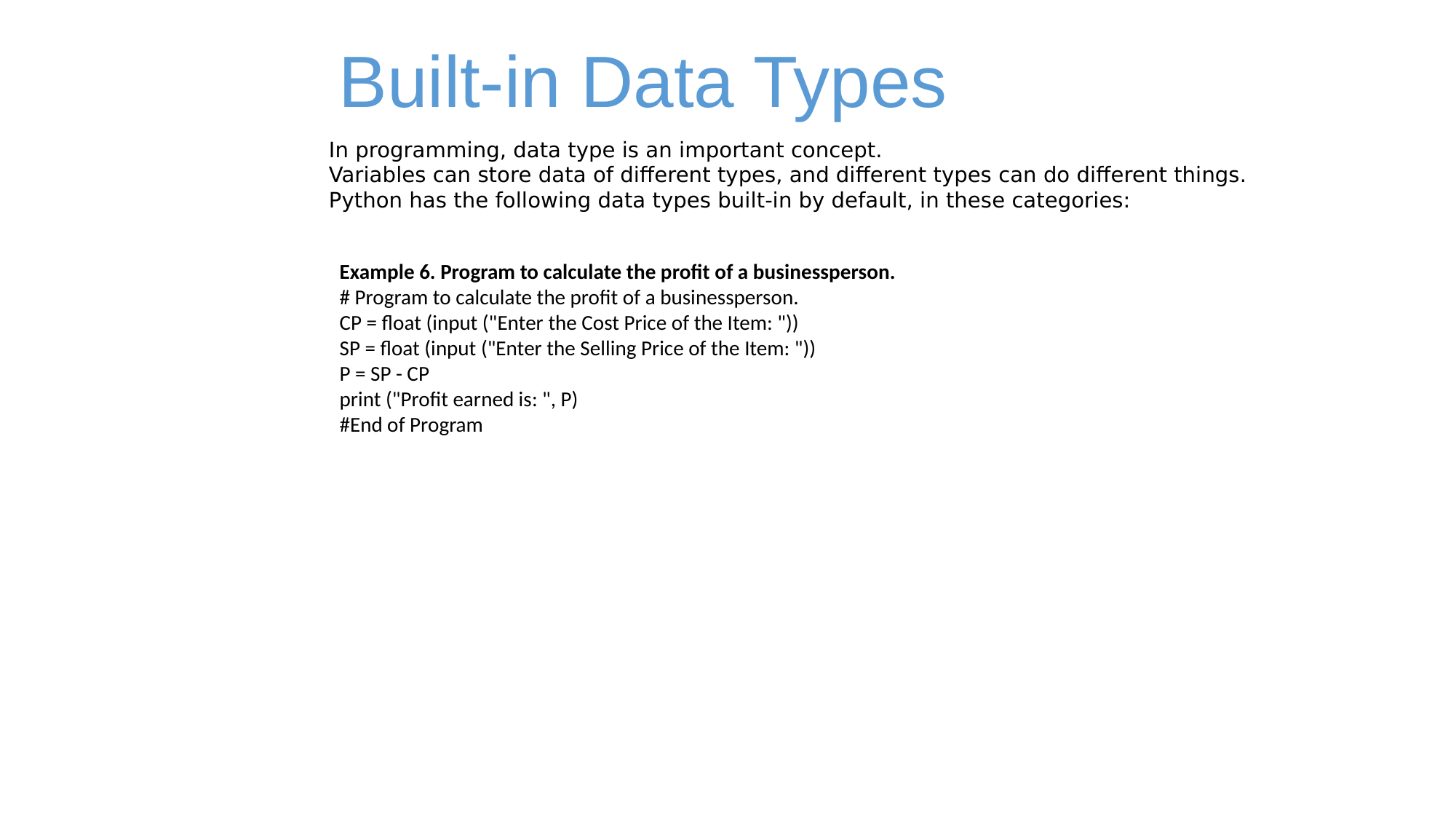

Built-in Data Types
In programming, data type is an important concept.
Variables can store data of different types, and different types can do different things.
Python has the following data types built-in by default, in these categories:

Example 6. Program to calculate the profit of a businessperson.
# Program to calculate the profit of a businessperson.
CP = float (input ("Enter the Cost Price of the Item: "))
SP = float (input ("Enter the Selling Price of the Item: "))
P = SP - CP
print ("Profit earned is: ", P)
#End of Program